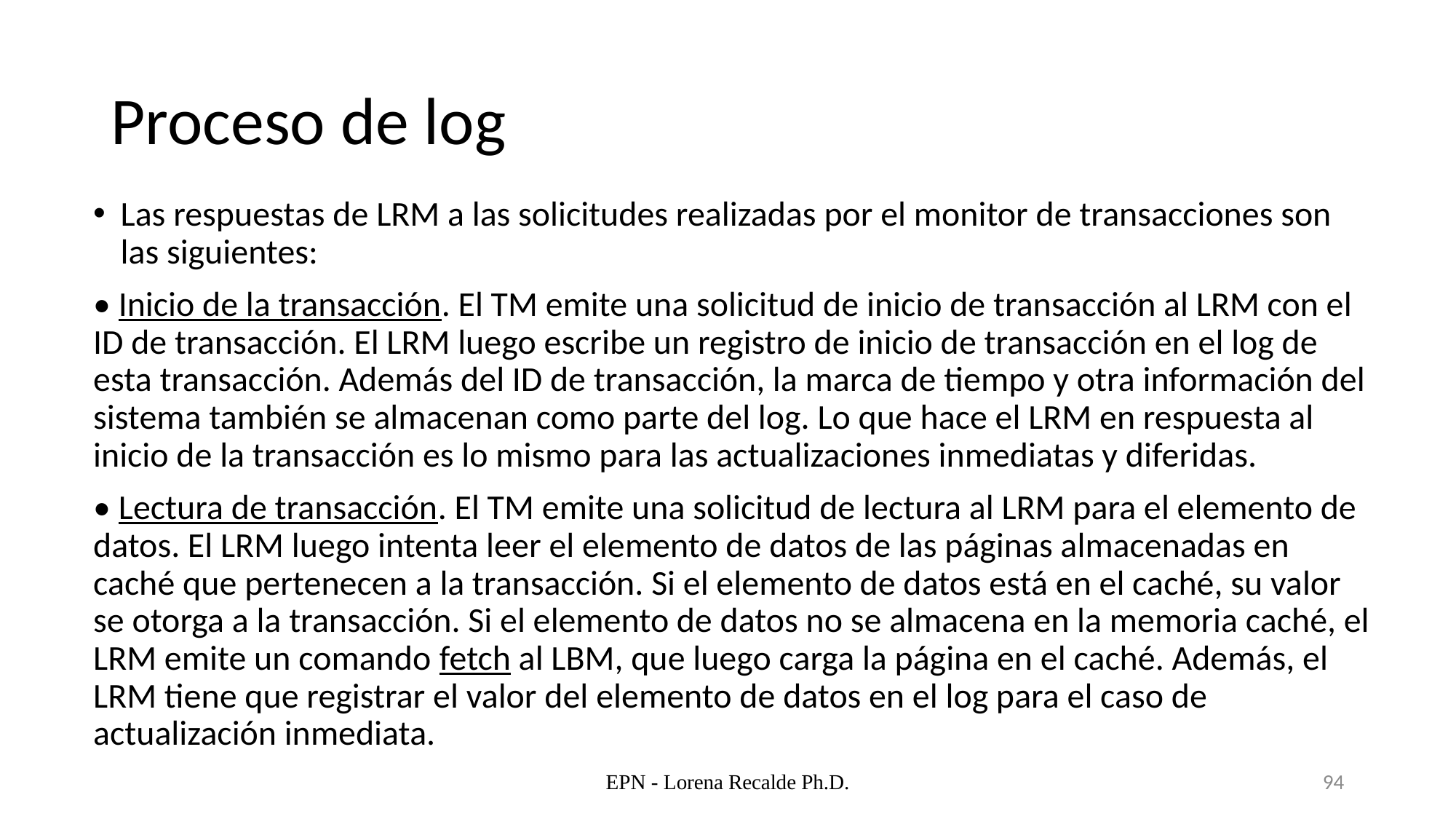

# Proceso de log
Las respuestas de LRM a las solicitudes realizadas por el monitor de transacciones son las siguientes:
• Inicio de la transacción. El TM emite una solicitud de inicio de transacción al LRM con el ID de transacción. El LRM luego escribe un registro de inicio de transacción en el log de esta transacción. Además del ID de transacción, la marca de tiempo y otra información del sistema también se almacenan como parte del log. Lo que hace el LRM en respuesta al inicio de la transacción es lo mismo para las actualizaciones inmediatas y diferidas.
• Lectura de transacción. El TM emite una solicitud de lectura al LRM para el elemento de datos. El LRM luego intenta leer el elemento de datos de las páginas almacenadas en caché que pertenecen a la transacción. Si el elemento de datos está en el caché, su valor se otorga a la transacción. Si el elemento de datos no se almacena en la memoria caché, el LRM emite un comando fetch al LBM, que luego carga la página en el caché. Además, el LRM tiene que registrar el valor del elemento de datos en el log para el caso de actualización inmediata.
EPN - Lorena Recalde Ph.D.
94